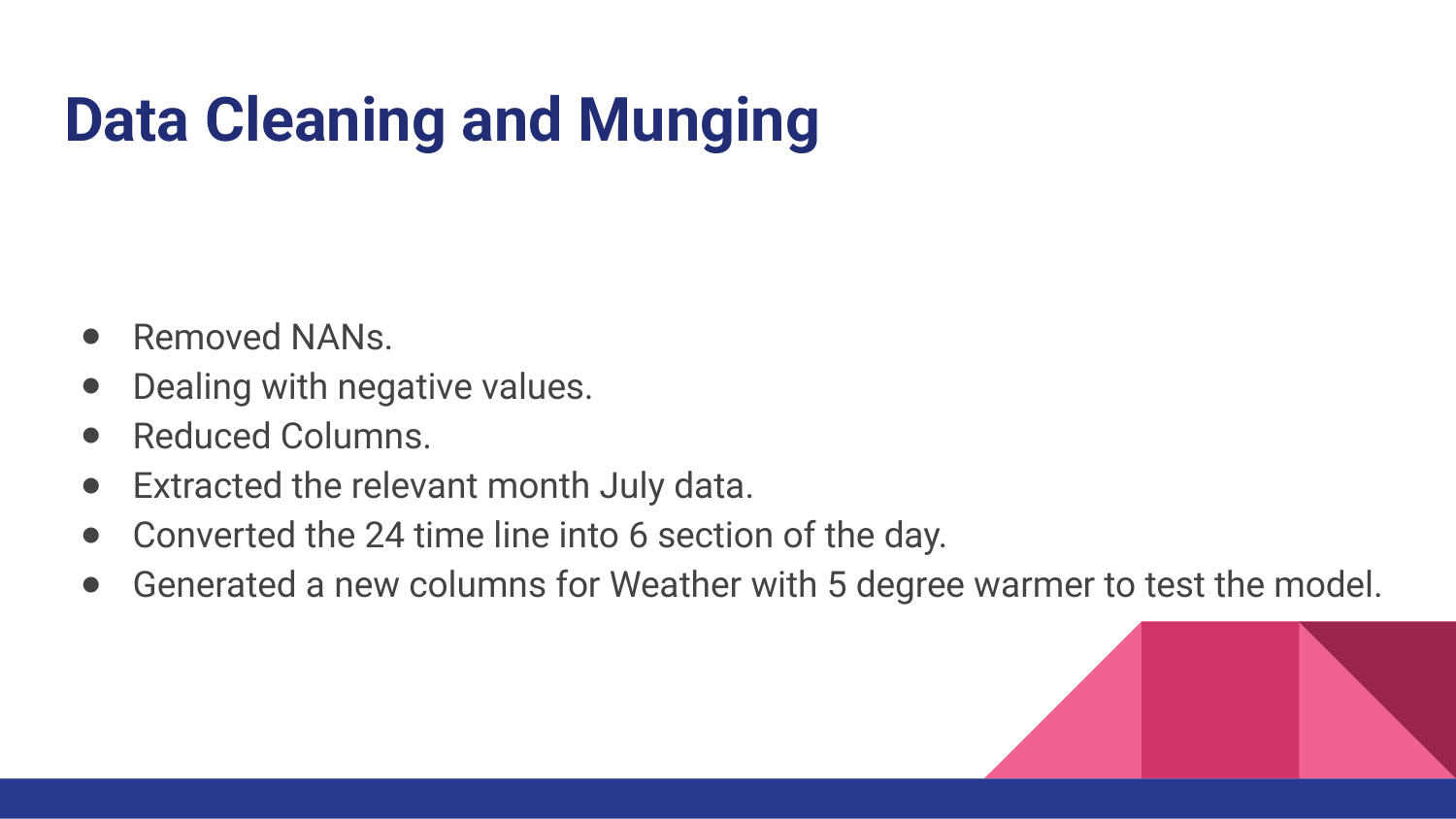

# Data Cleaning and Munging
Removed NANs.
Dealing with negative values.
Reduced Columns.
Extracted the relevant month July data.
Converted the 24 time line into 6 section of the day.
Generated a new columns for Weather with 5 degree warmer to test the model.